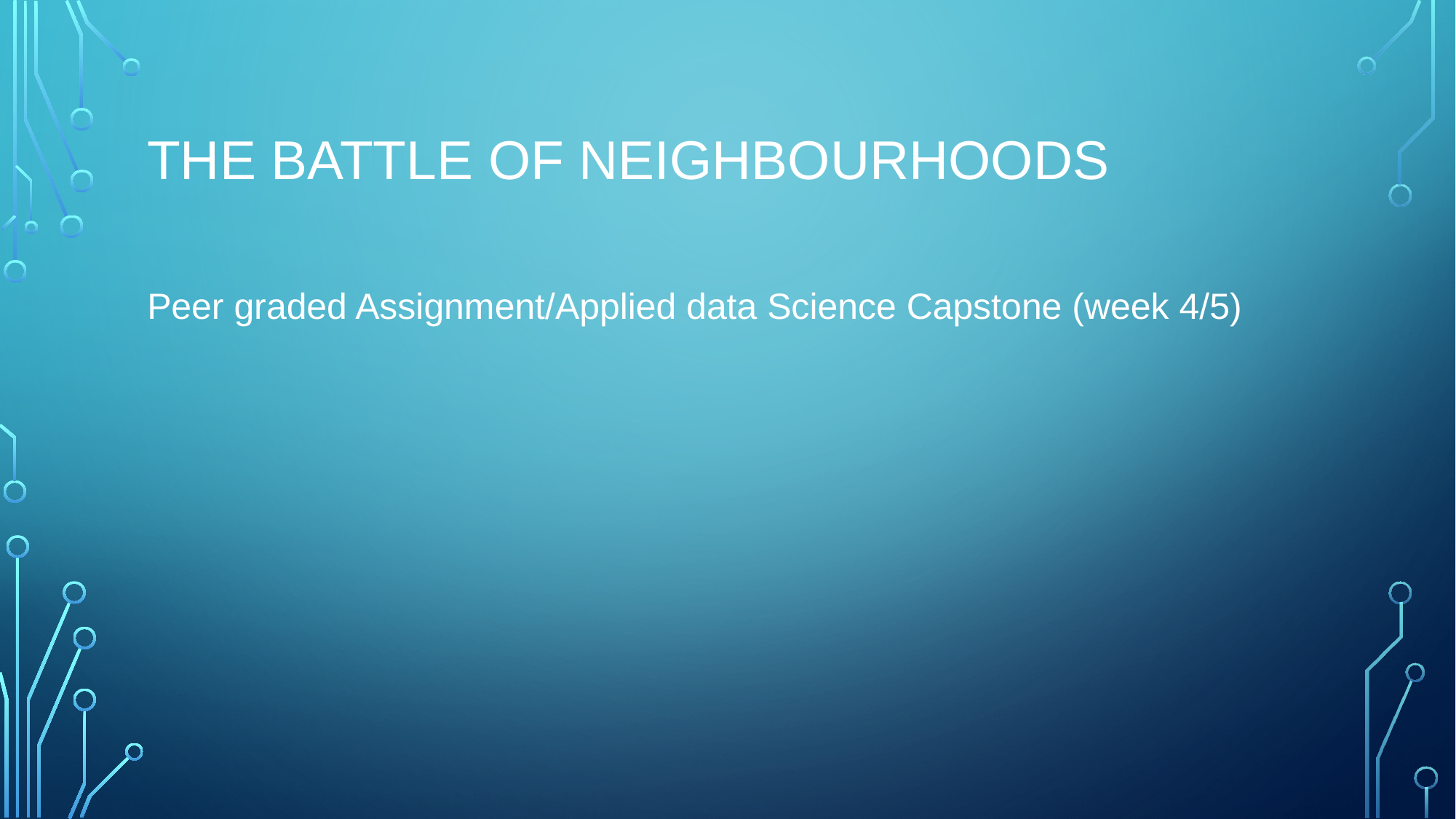

# The battle of neighbourhoods
Peer graded Assignment/Applied data Science Capstone (week 4/5)